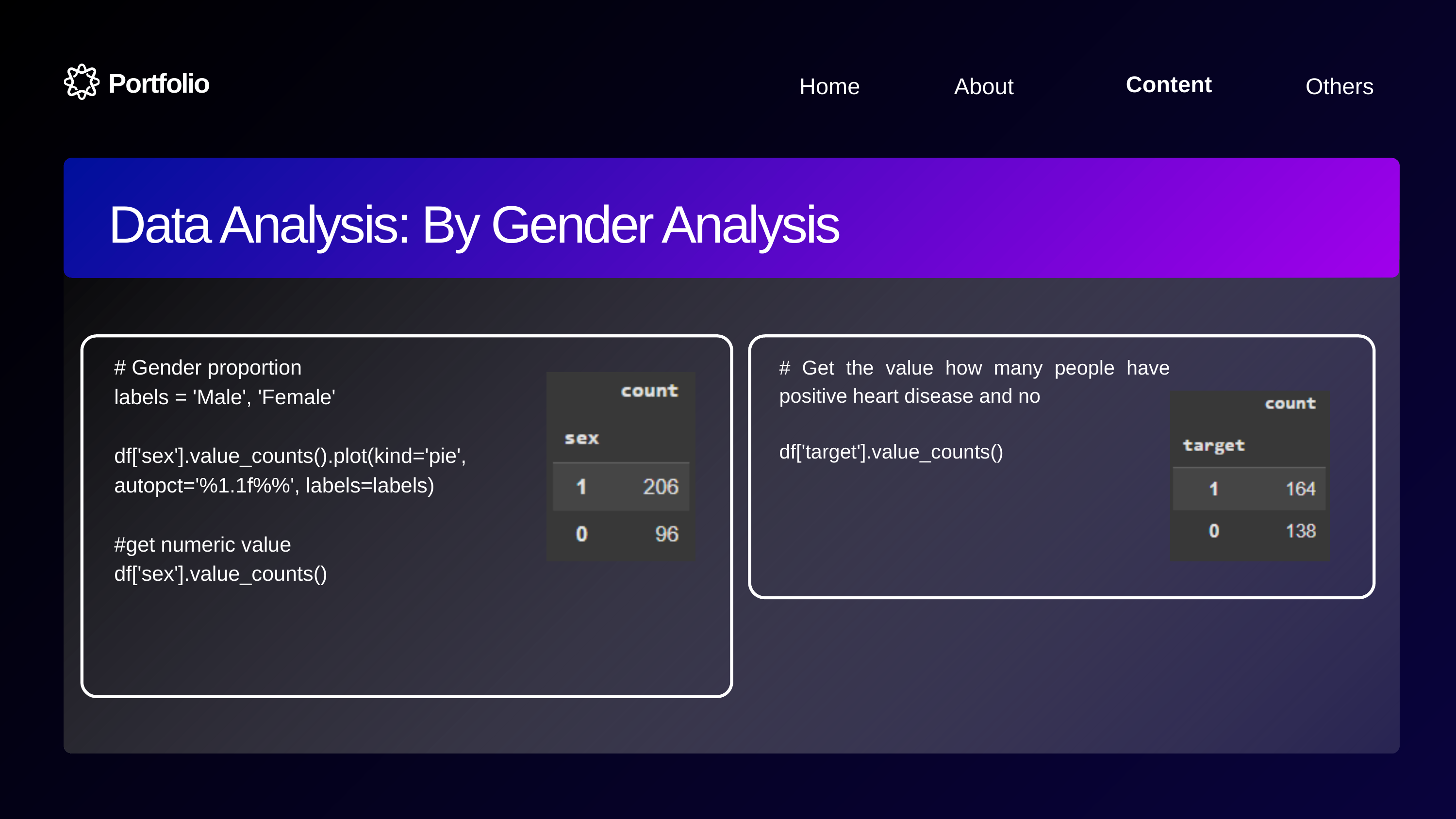

Portfolio

Content
Home
Others
About

Data Analysis: By Gender Analysis

# Gender proportion
labels = 'Male', 'Female'

df['sex'].value_counts().plot(kind='pie', autopct='%1.1f%%', labels=labels)

#get numeric value
df['sex'].value_counts()

# Get the value how many people have positive heart disease and no

df['target'].value_counts()